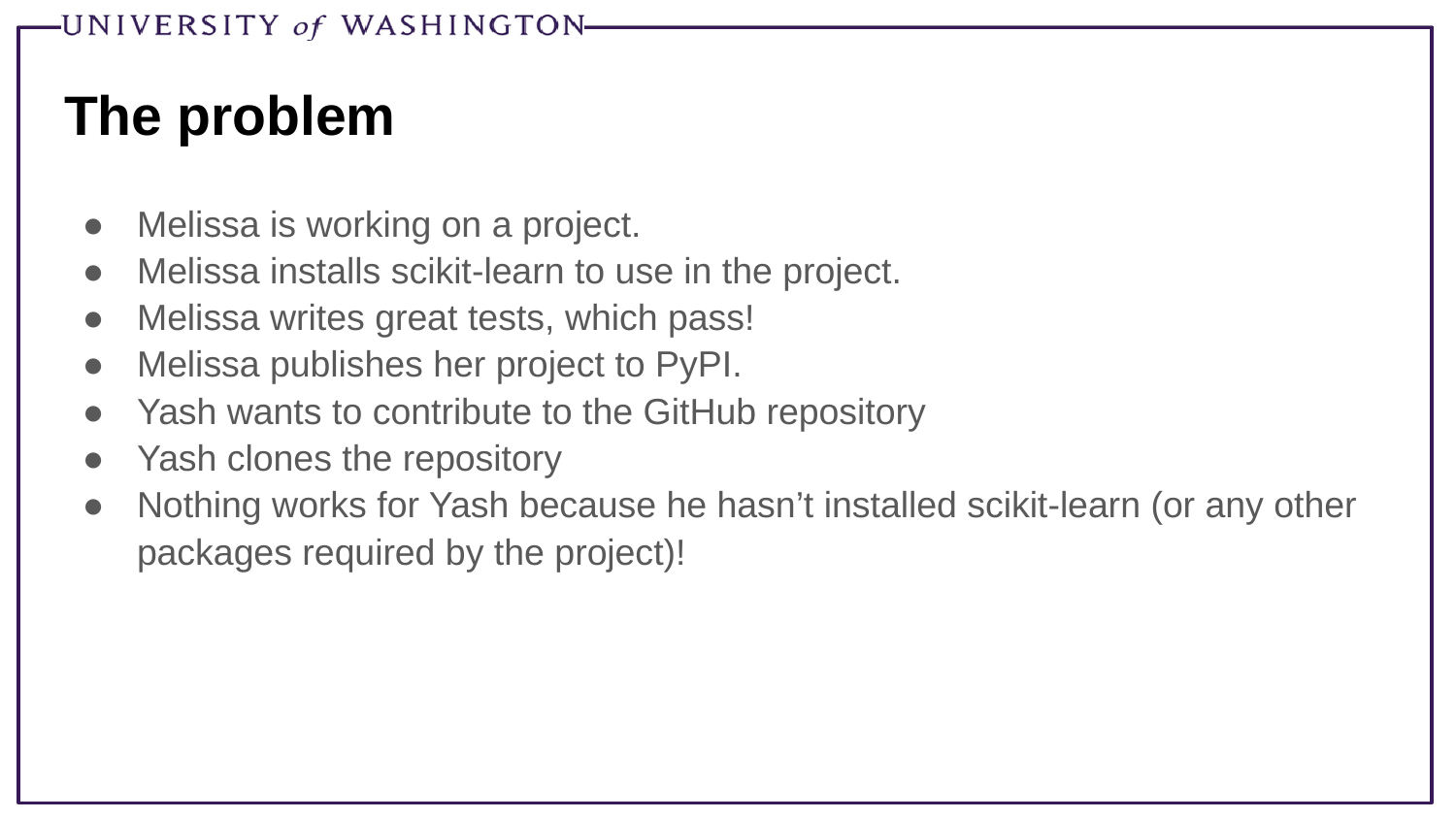

# The problem
Melissa is working on a project.
Melissa installs scikit-learn to use in the project.
Melissa writes great tests, which pass!
Melissa publishes her project to PyPI.
Yash wants to contribute to the GitHub repository
Yash clones the repository
Nothing works for Yash because he hasn’t installed scikit-learn (or any other packages required by the project)!